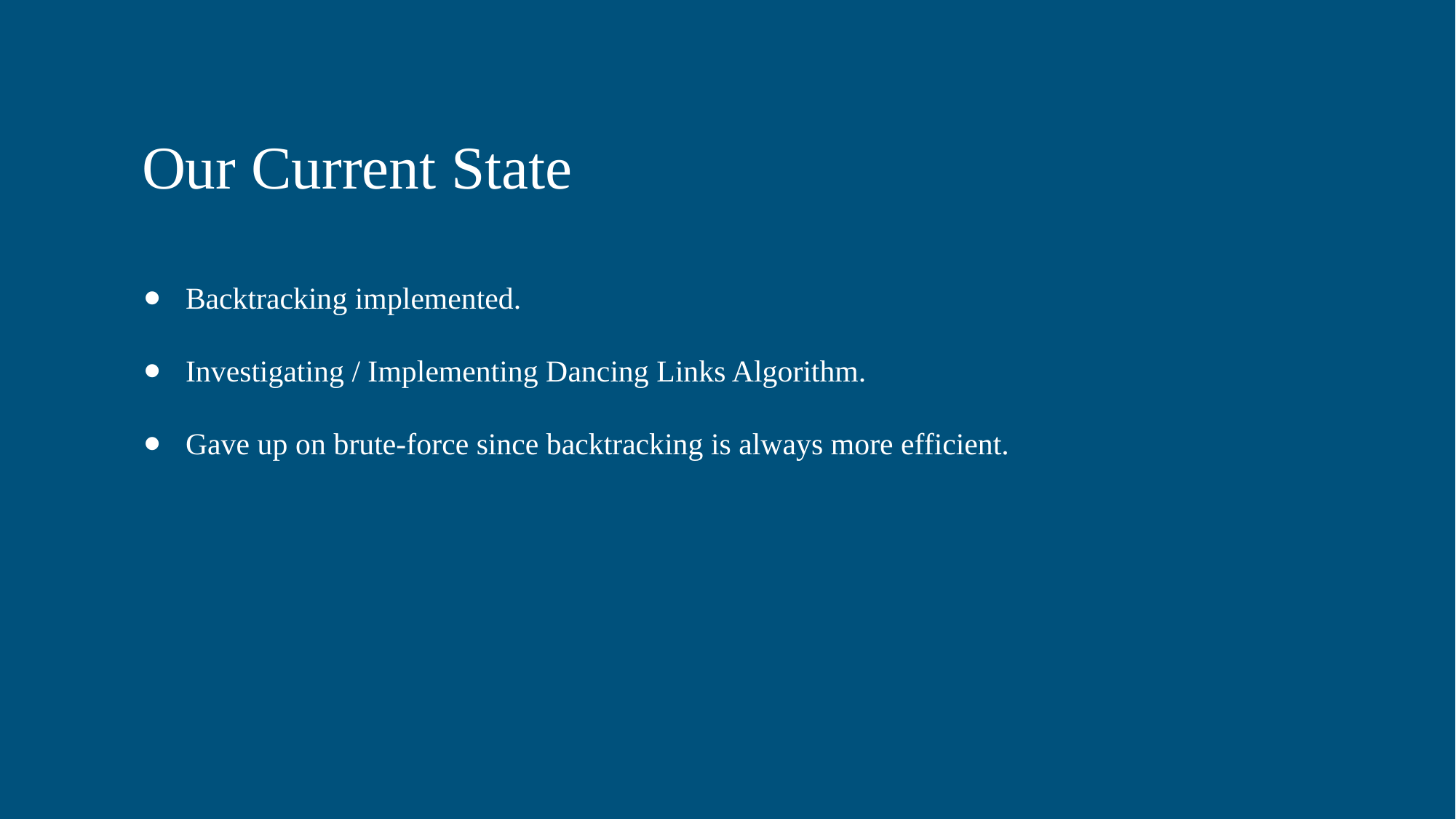

# Our Current State
Backtracking implemented.
Investigating / Implementing Dancing Links Algorithm.
Gave up on brute-force since backtracking is always more efficient.